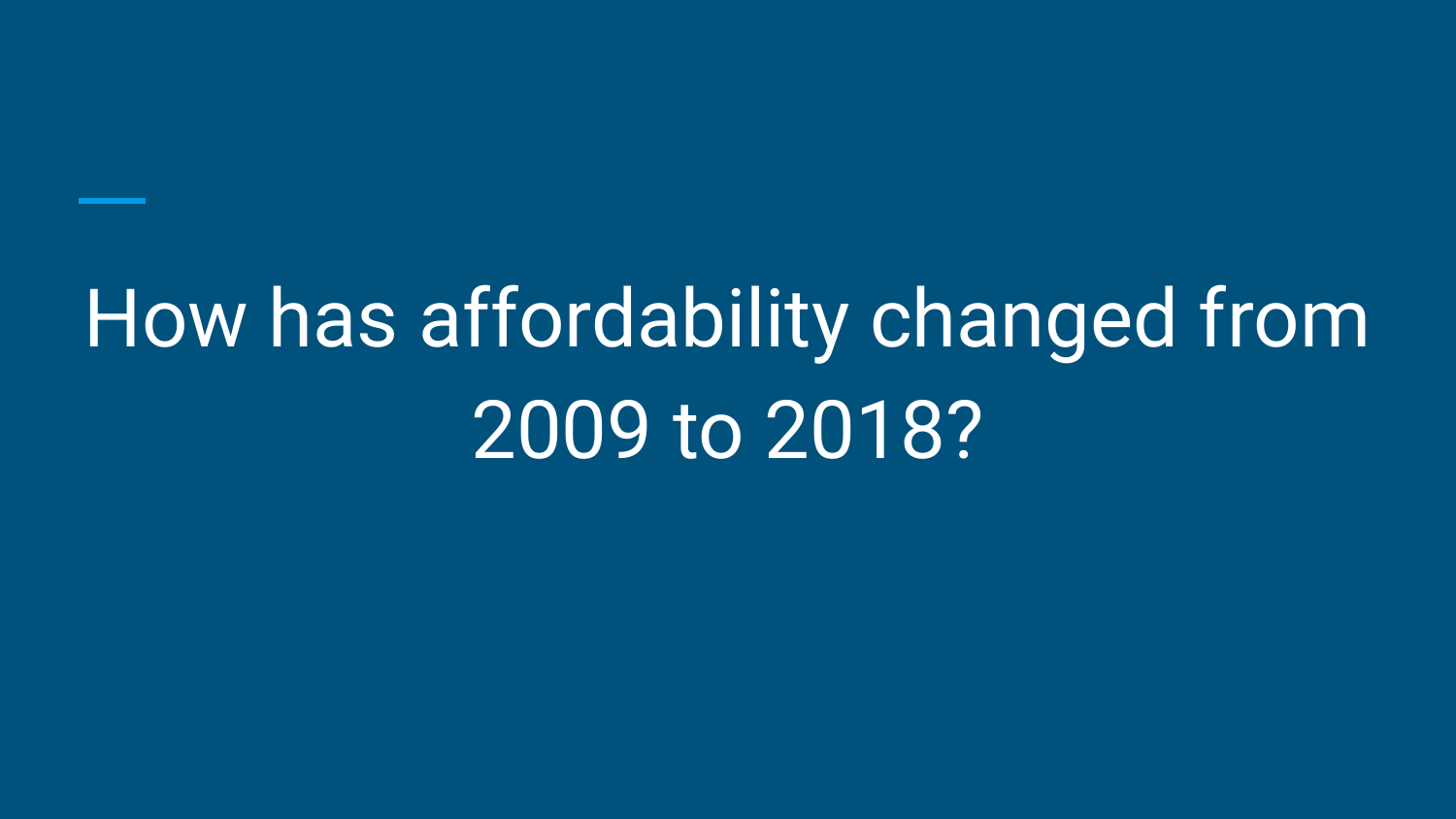

How has affordability changed from 2009 to 2018?